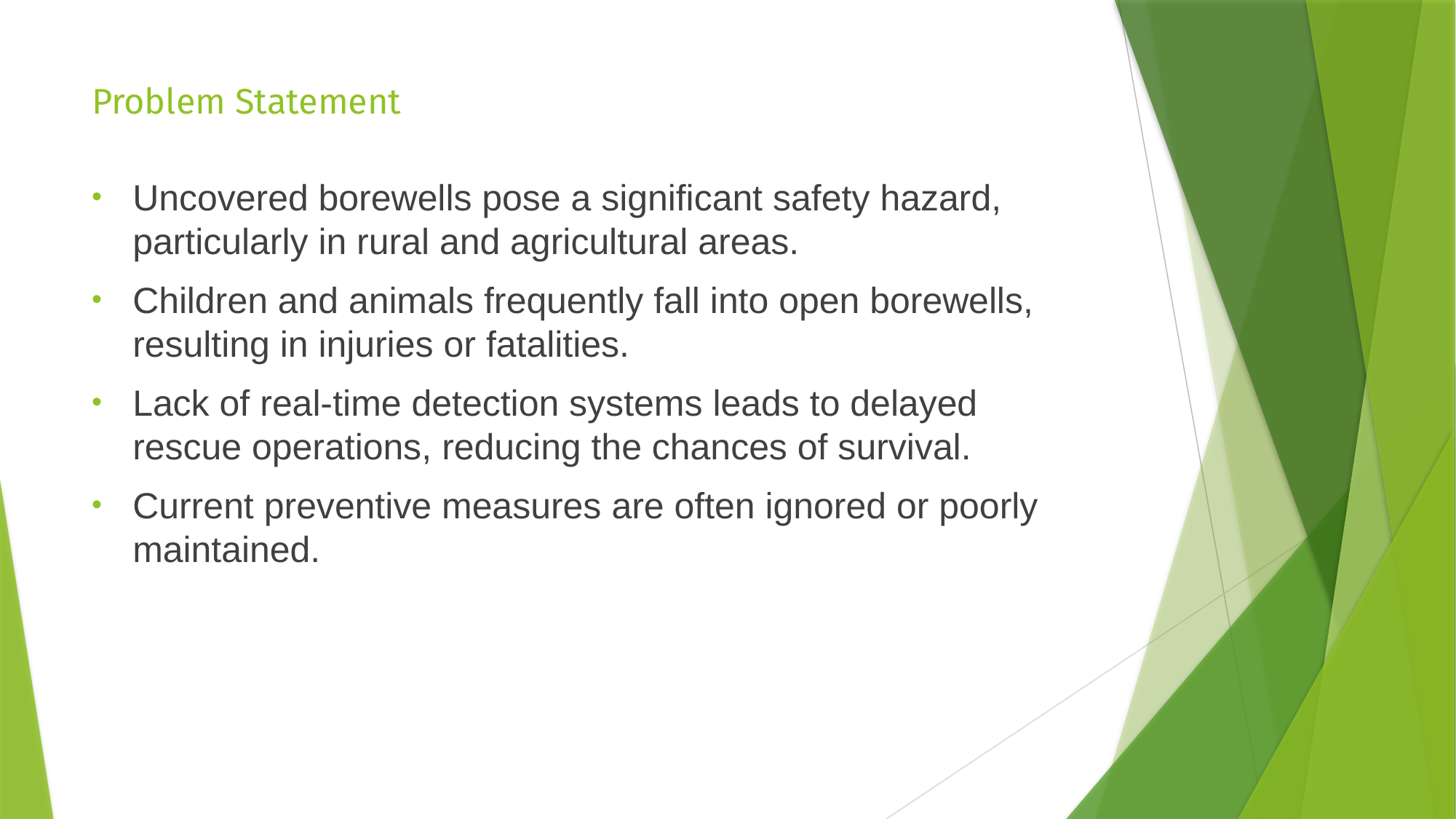

# Problem Statement
Uncovered borewells pose a significant safety hazard, particularly in rural and agricultural areas.
Children and animals frequently fall into open borewells, resulting in injuries or fatalities.
Lack of real-time detection systems leads to delayed rescue operations, reducing the chances of survival.
Current preventive measures are often ignored or poorly maintained.